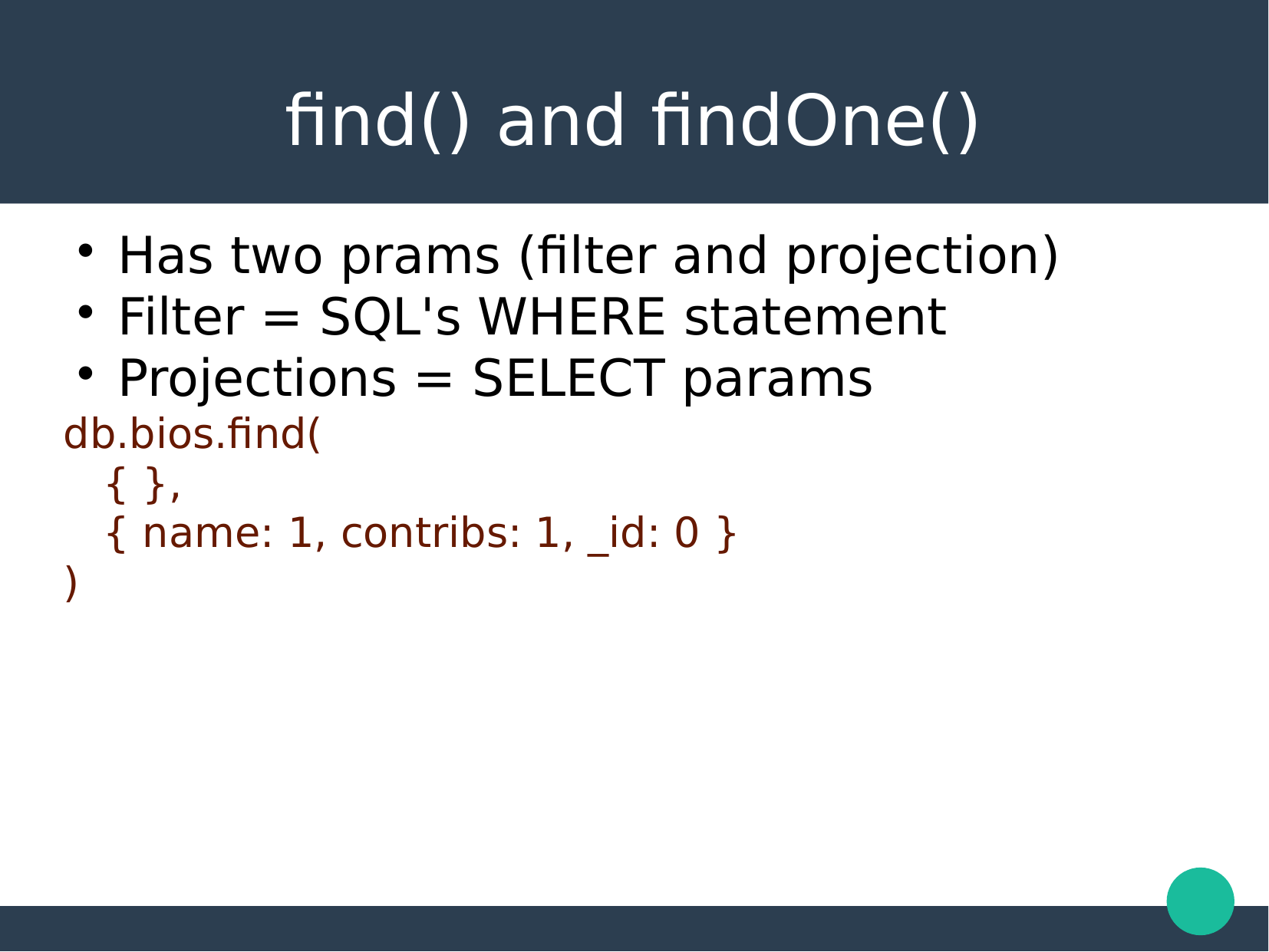

find() and findOne()
Has two prams (filter and projection)
Filter = SQL's WHERE statement
Projections = SELECT params
db.bios.find(
   { },
   { name: 1, contribs: 1, _id: 0 }
)